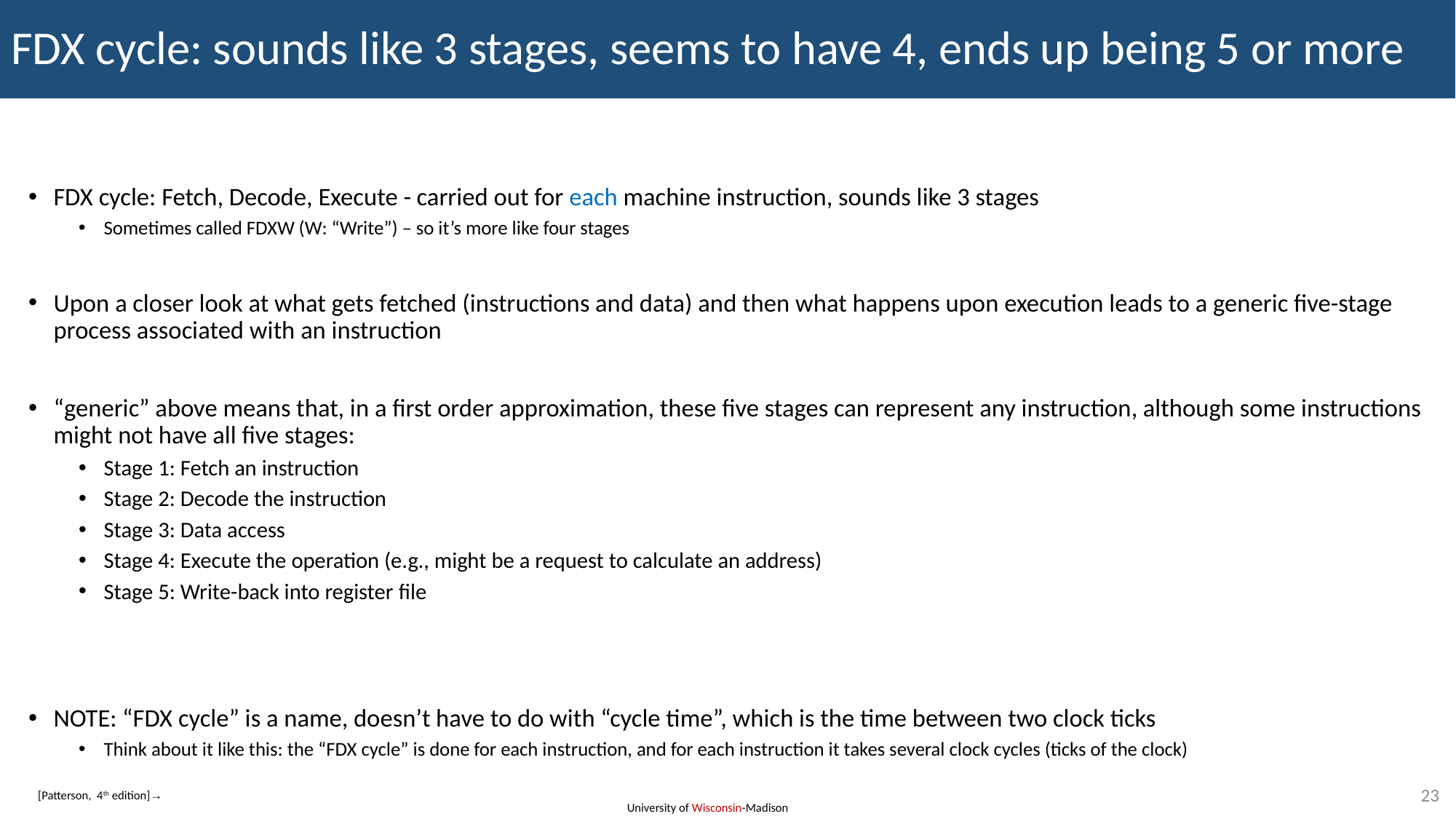

# FDX cycle: sounds like 3 stages, seems to have 4, ends up being 5 or more
FDX cycle: Fetch, Decode, Execute - carried out for each machine instruction, sounds like 3 stages
Sometimes called FDXW (W: “Write”) – so it’s more like four stages

Upon a closer look at what gets fetched (instructions and data) and then what happens upon execution leads to a generic five-stage process associated with an instruction

“generic” above means that, in a first order approximation, these five stages can represent any instruction, although some instructions might not have all five stages:
Stage 1: Fetch an instruction
Stage 2: Decode the instruction
Stage 3: Data access
Stage 4: Execute the operation (e.g., might be a request to calculate an address)
Stage 5: Write-back into register file

NOTE: “FDX cycle” is a name, doesn’t have to do with “cycle time”, which is the time between two clock ticks
Think about it like this: the “FDX cycle” is done for each instruction, and for each instruction it takes several clock cycles (ticks of the clock)

23
[Patterson,  4th edition]→